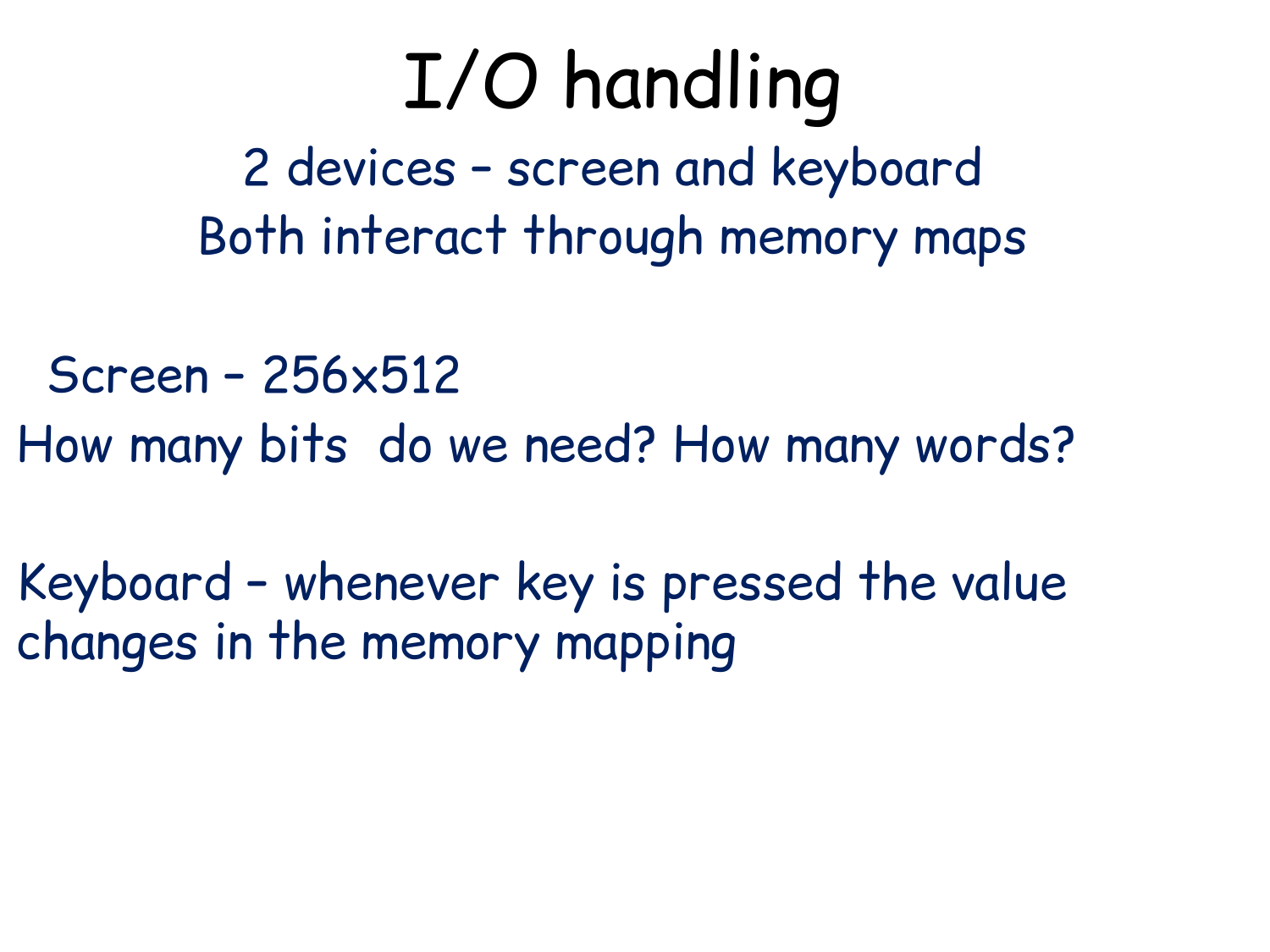

I/O handling
2 devices – screen and keyboard
Both interact through memory maps

  Screen – 256x512
How many bits  do we need? How many words?

Keyboard – whenever key is pressed the value changes in the memory mapping